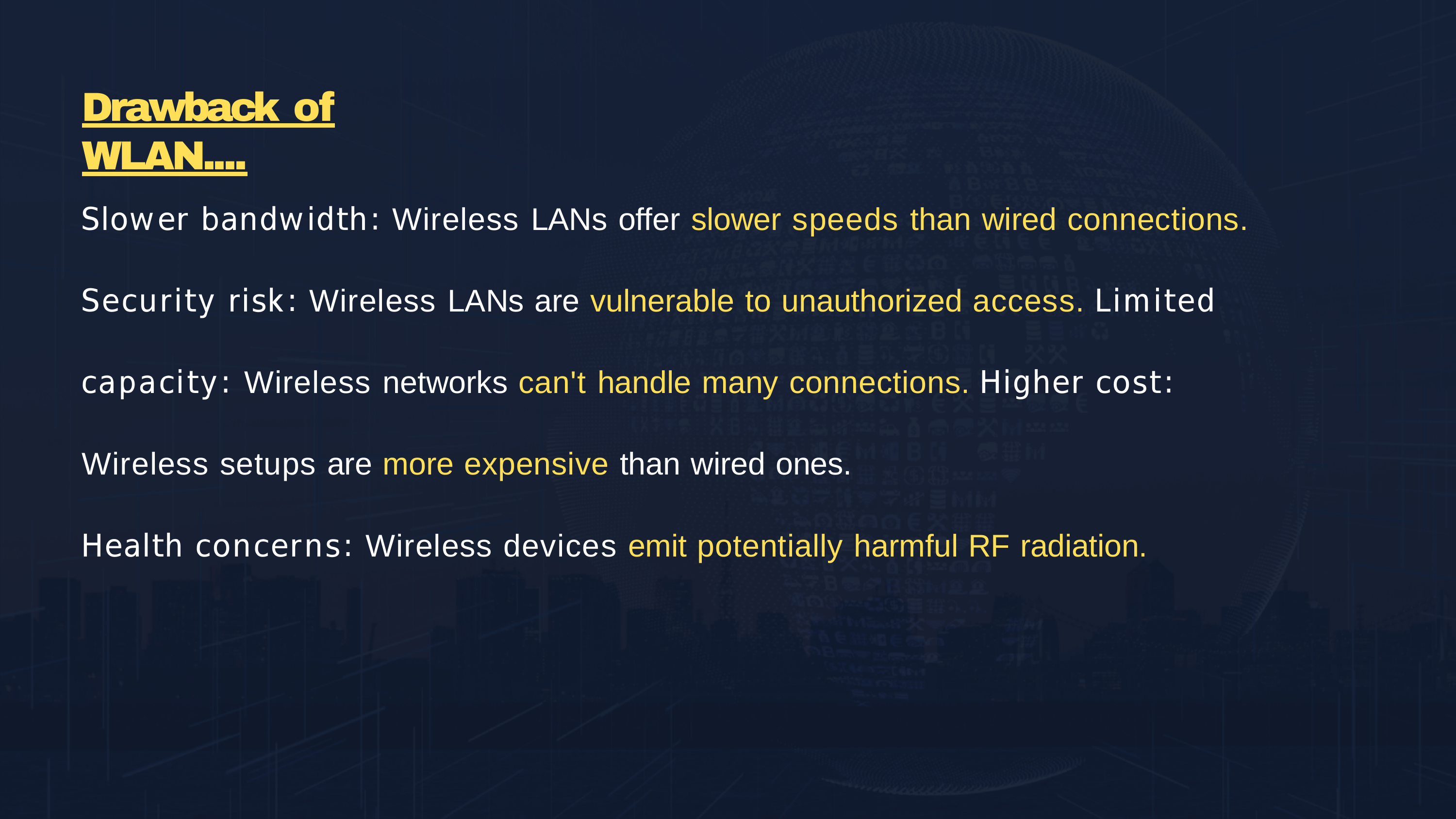

# Drawback of WLAN....
Slower bandwidth: Wireless LANs offer slower speeds than wired connections.
Security risk: Wireless LANs are vulnerable to unauthorized access. Limited capacity: Wireless networks can't handle many connections. Higher cost: Wireless setups are more expensive than wired ones.
Health concerns: Wireless devices emit potentially harmful RF radiation.